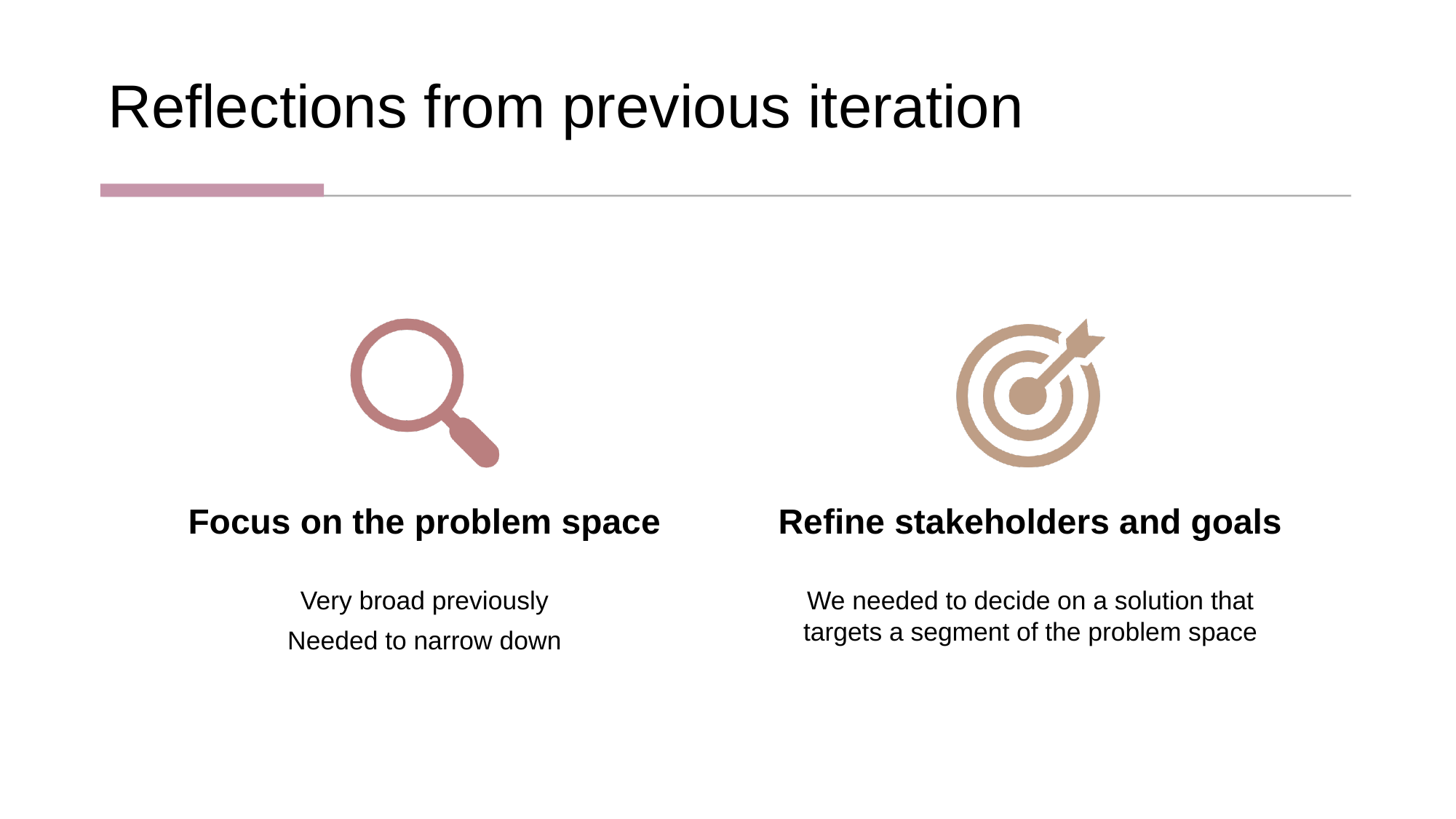

# Reflections from previous iteration

Focus on the problem space
Very broad previously
Needed to narrow down
Refine stakeholders and goals
We needed to decide on a solution that targets a segment of the problem space